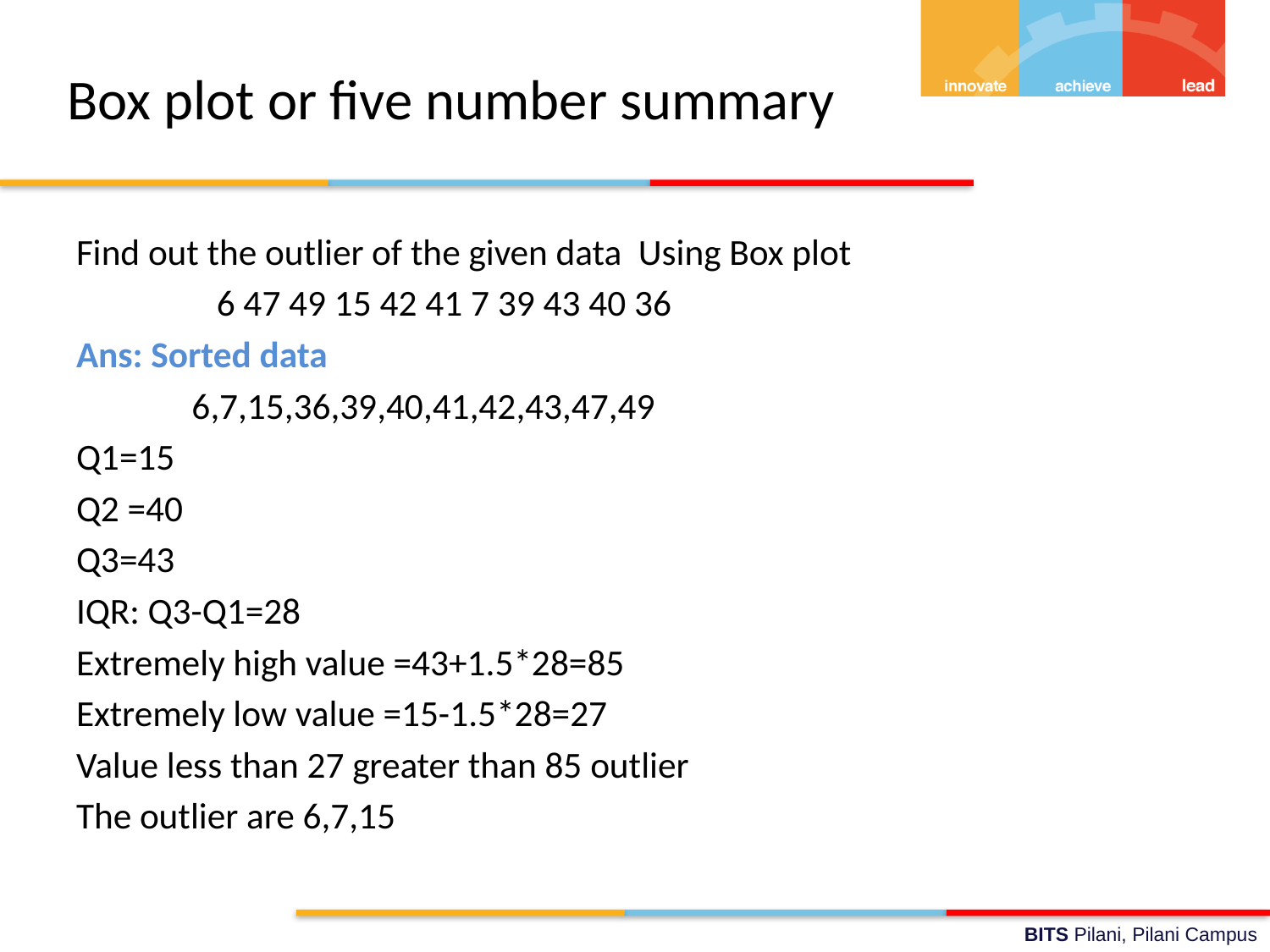

# Box plot or five number summary
Find out the outlier of the given data  Using Box plot
                 6 47 49 15 42 41 7 39 43 40 36
Ans: Sorted data
              6,7,15,36,39,40,41,42,43,47,49
Q1=15
Q2 =40
Q3=43
IQR: Q3-Q1=28
Extremely high value =43+1.5*28=85
Extremely low value =15-1.5*28=27
Value less than 27 greater than 85 outlier
The outlier are 6,7,15